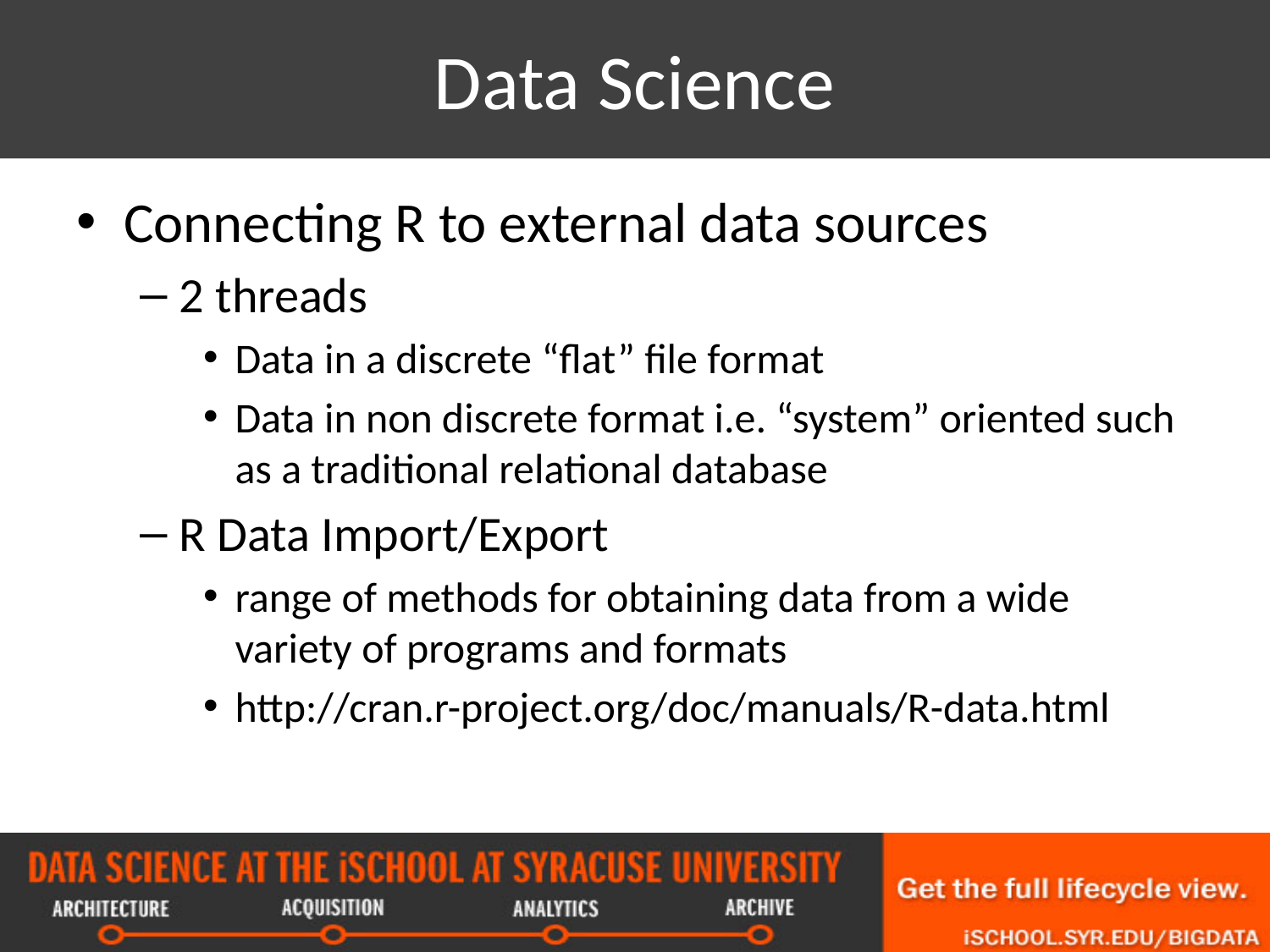

# Data Science
Connecting R to external data sources
2 threads
Data in a discrete “flat” file format
Data in non discrete format i.e. “system” oriented such as a traditional relational database
R Data Import/Export
range of methods for obtaining data from a wide variety of programs and formats
http://cran.r-project.org/doc/manuals/R-data.html